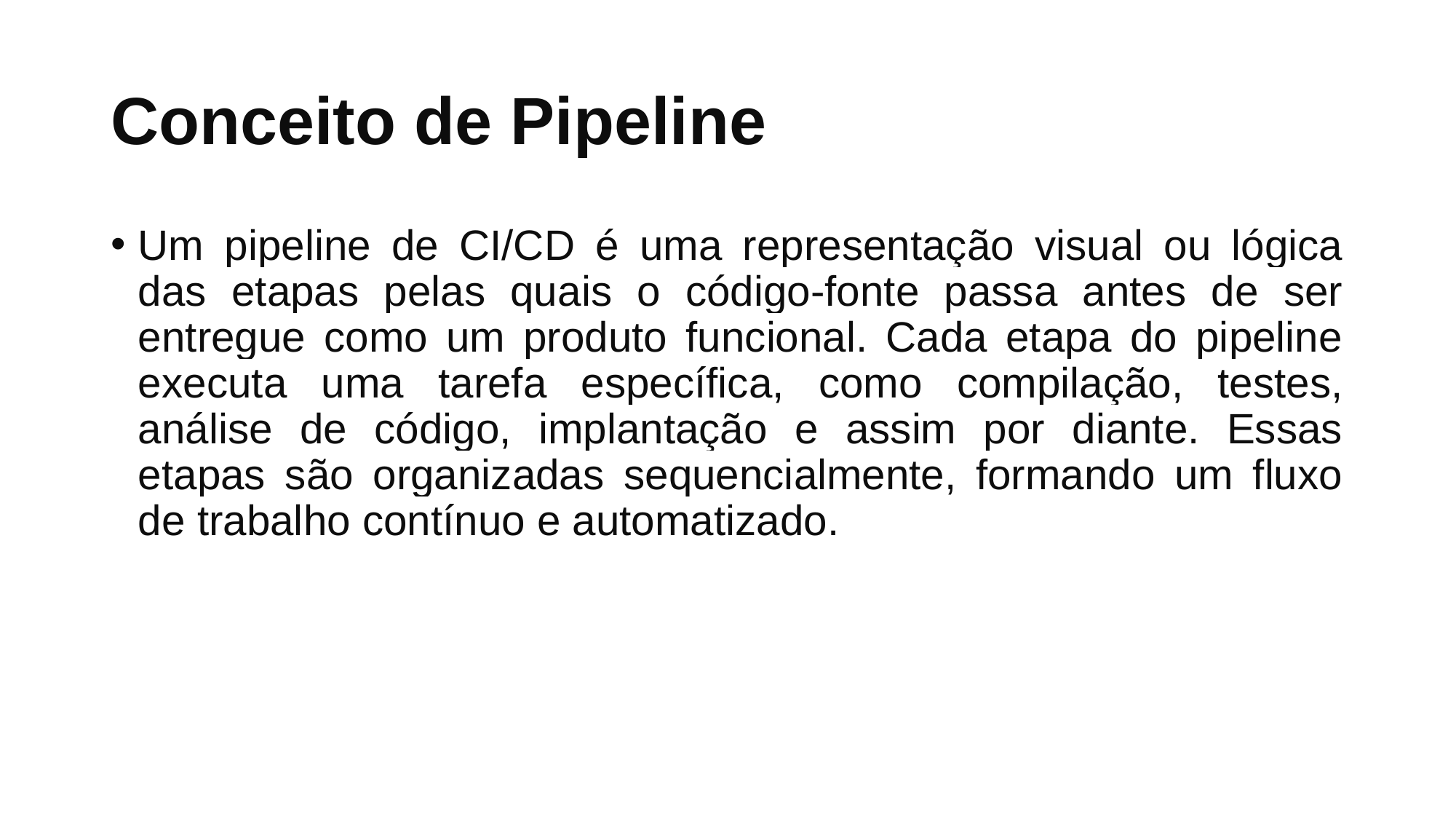

# Conceito de Pipeline
Um pipeline de CI/CD é uma representação visual ou lógica das etapas pelas quais o código-fonte passa antes de ser entregue como um produto funcional. Cada etapa do pipeline executa uma tarefa específica, como compilação, testes, análise de código, implantação e assim por diante. Essas etapas são organizadas sequencialmente, formando um fluxo de trabalho contínuo e automatizado.